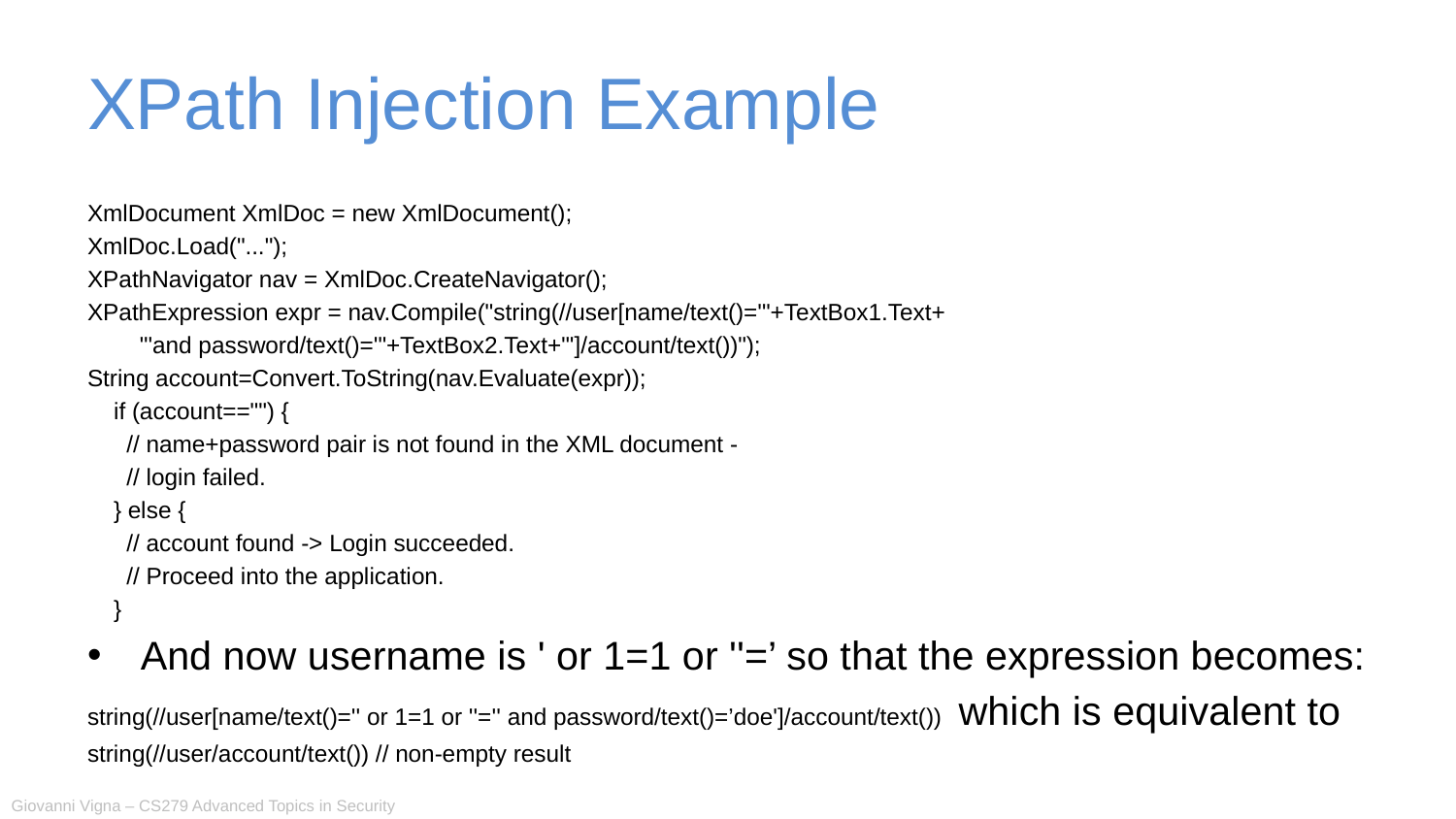

# XPath Injection Example
XmlDocument XmlDoc = new XmlDocument();
XmlDoc.Load("...");
XPathNavigator nav = XmlDoc.CreateNavigator();
XPathExpression expr = nav.Compile("string(//user[name/text()='"+TextBox1.Text+
        "'and password/text()='"+TextBox2.Text+"']/account/text())");
String account=Convert.ToString(nav.Evaluate(expr));
    if (account=="") {
      // name+password pair is not found in the XML document -
      // login failed.
    } else {
      // account found -> Login succeeded.
      // Proceed into the application.
    }
And now username is ' or 1=1 or ''=’ so that the expression becomes:
string(//user[name/text()='' or 1=1 or ''='' and password/text()=’doe']/account/text()) which is equivalent to
string(//user/account/text()) // non-empty result